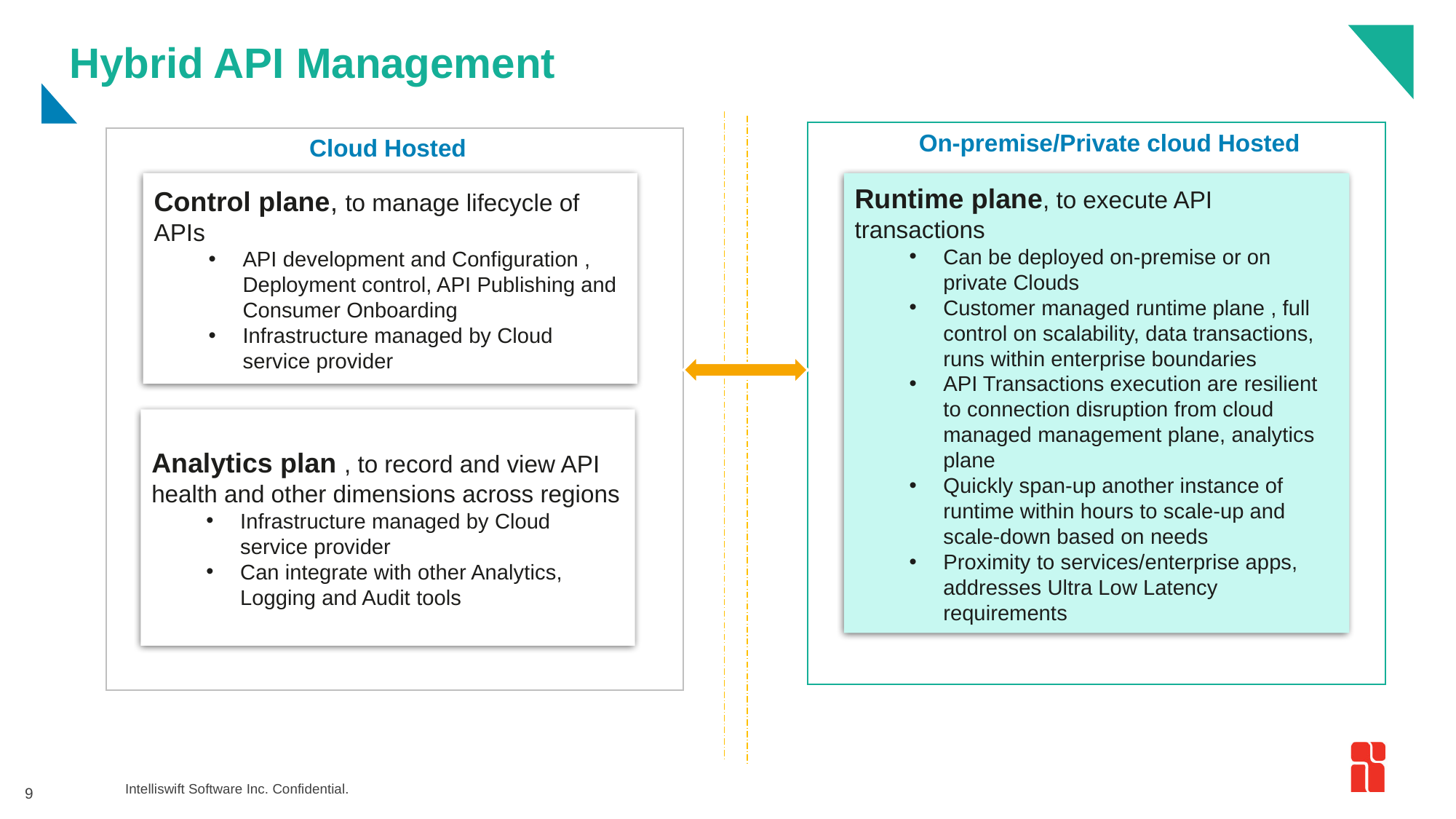

# Hybrid API Management

On-premise/Private cloud Hosted
Cloud Hosted

Control plane, to manage lifecycle of APIs
API development and Configuration , Deployment control, API Publishing and Consumer Onboarding
Infrastructure managed by Cloud service provider
Runtime plane, to execute API transactions
Can be deployed on-premise or on private Clouds
Customer managed runtime plane , full control on scalability, data transactions, runs within enterprise boundaries
API Transactions execution are resilient to connection disruption from cloud managed management plane, analytics plane
Quickly span-up another instance of runtime within hours to scale-up and scale-down based on needs
Proximity to services/enterprise apps, addresses Ultra Low Latency requirements

Analytics plan , to record and view API health and other dimensions across regions
Infrastructure managed by Cloud service provider
Can integrate with other Analytics, Logging and Audit tools